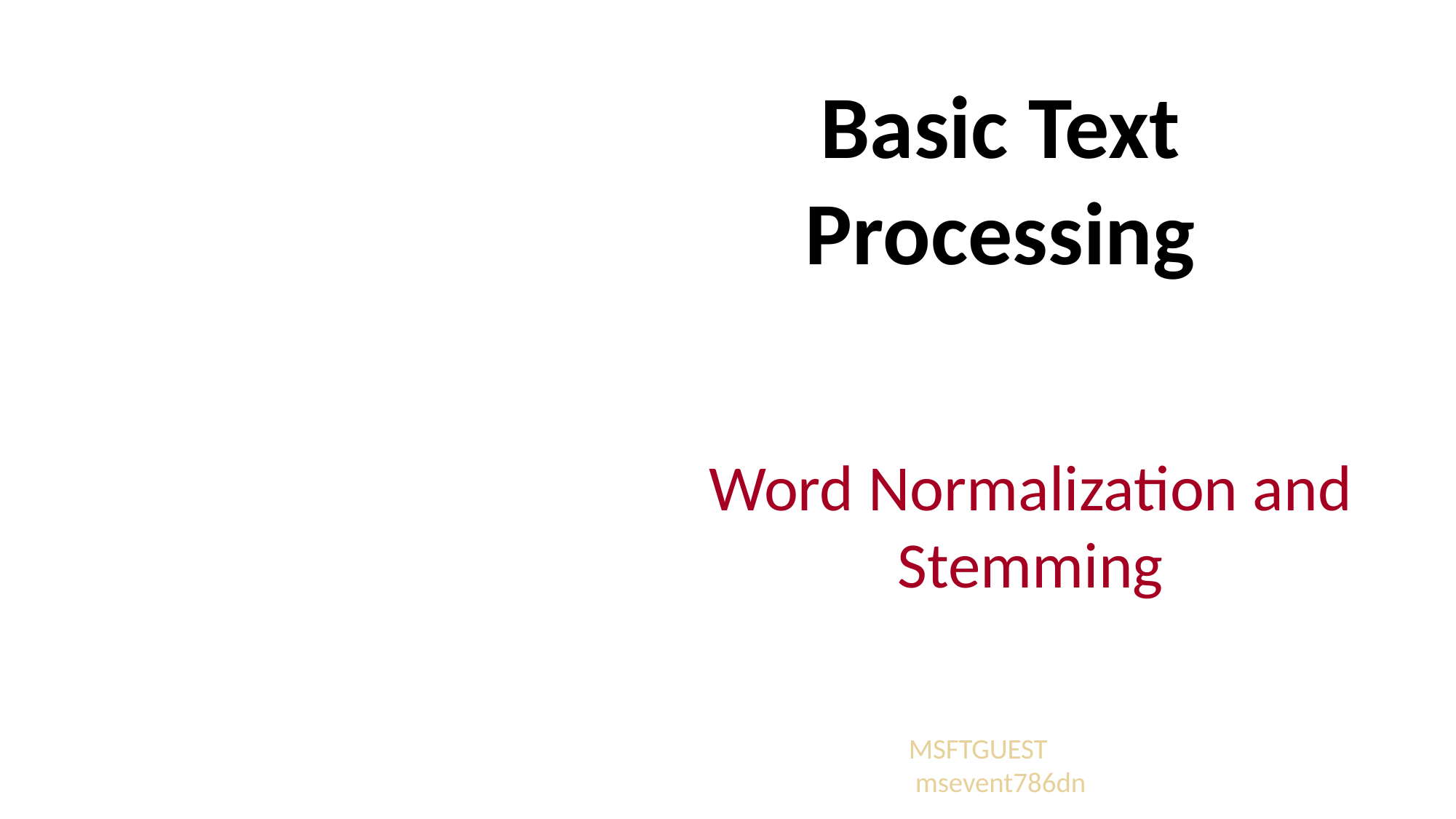

# Basic Text Processing

Word Normalization and Stemming

MSFTGUEST        msevent786dn